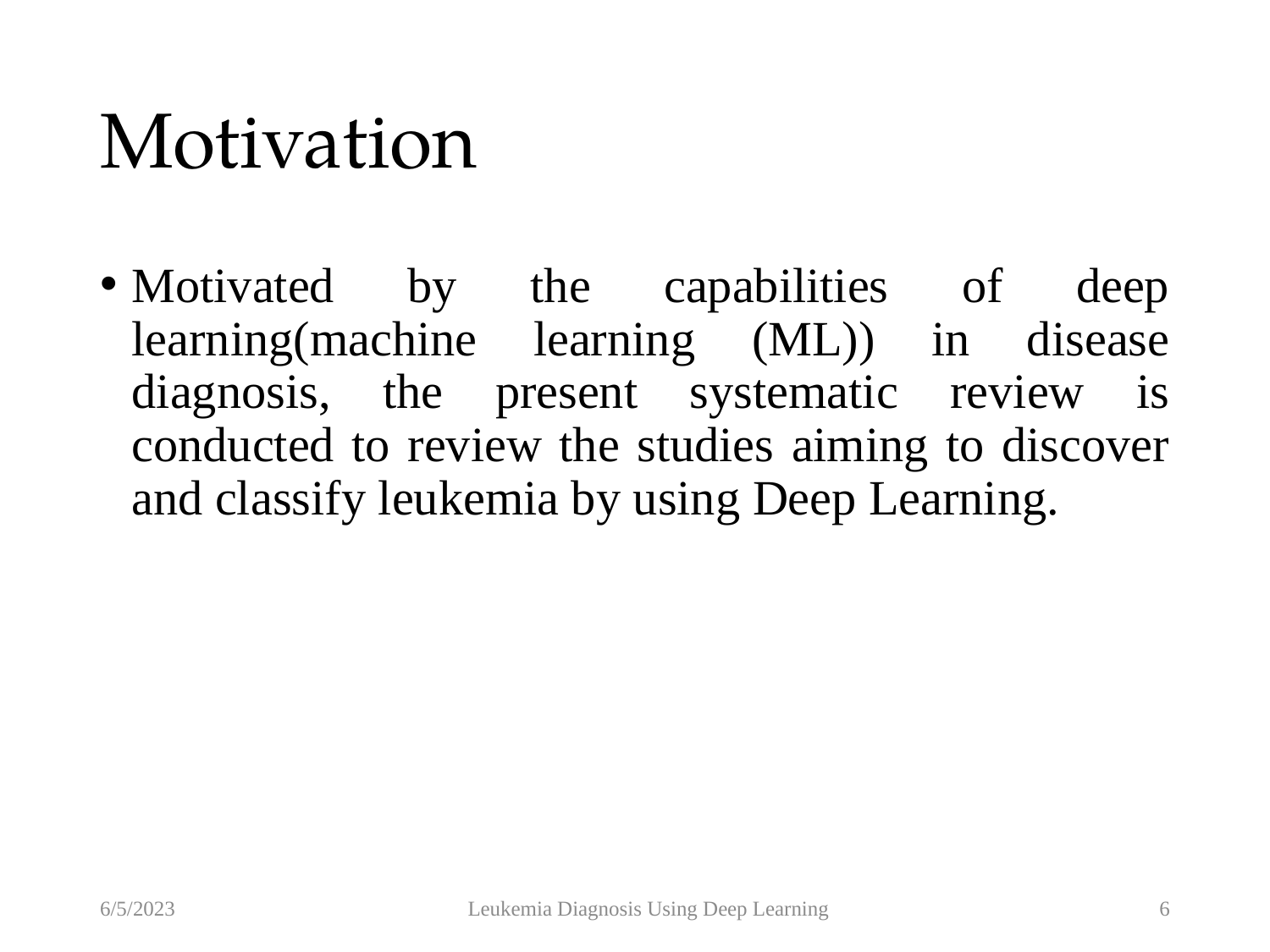

# Motivation
Motivated by the capabilities of deep learning(machine learning (ML)) in disease diagnosis, the present systematic review is conducted to review the studies aiming to discover and classify leukemia by using Deep Learning.

6/5/2023
Leukemia Diagnosis Using Deep Learning
6